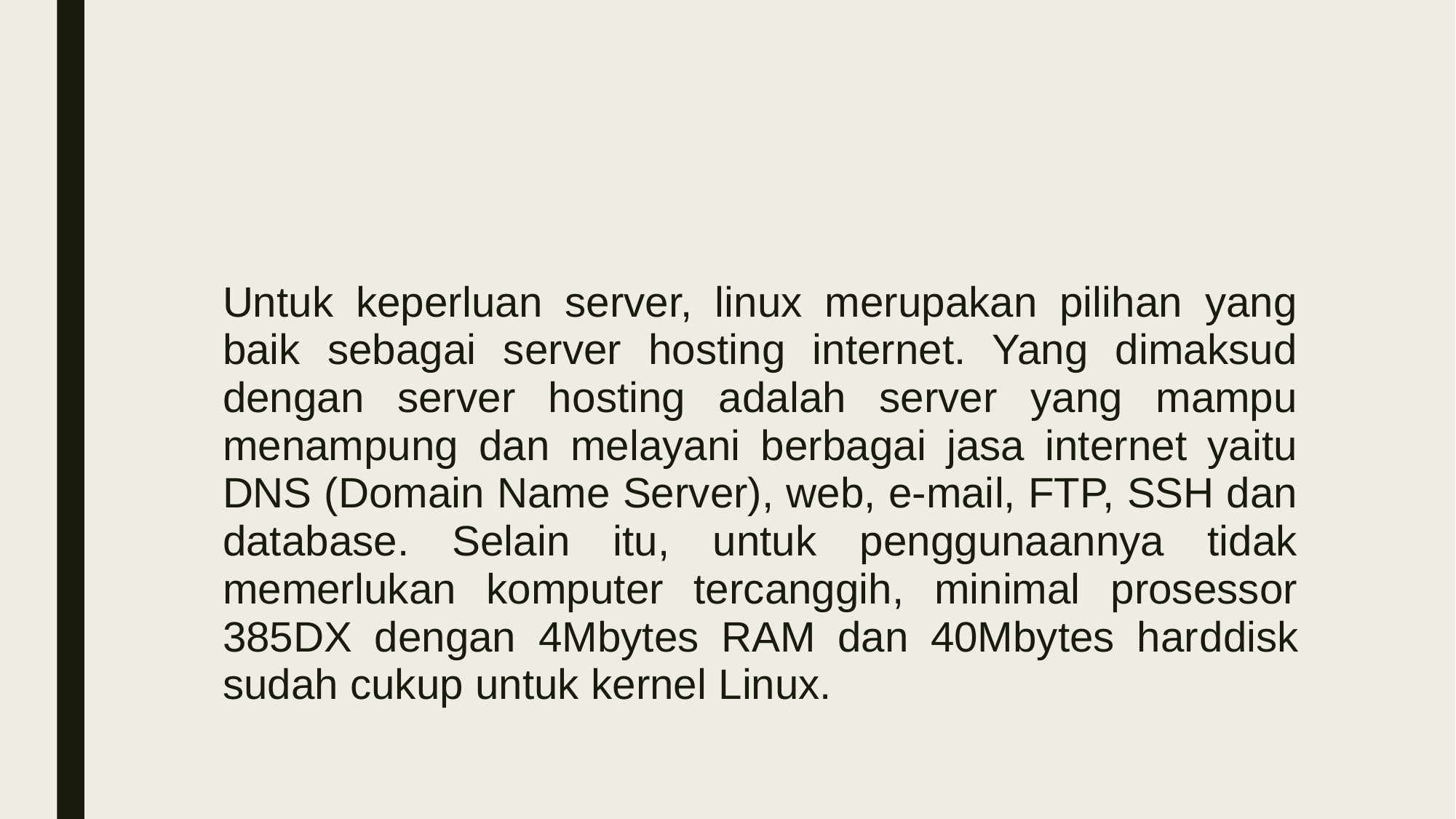

#
Untuk keperluan server, linux merupakan pilihan yang baik sebagai server hosting internet. Yang dimaksud dengan server hosting adalah server yang mampu menampung dan melayani berbagai jasa internet yaitu DNS (Domain Name Server), web, e-mail, FTP, SSH dan database. Selain itu, untuk penggunaannya tidak memerlukan komputer tercanggih, minimal prosessor 385DX dengan 4Mbytes RAM dan 40Mbytes harddisk sudah cukup untuk kernel Linux.